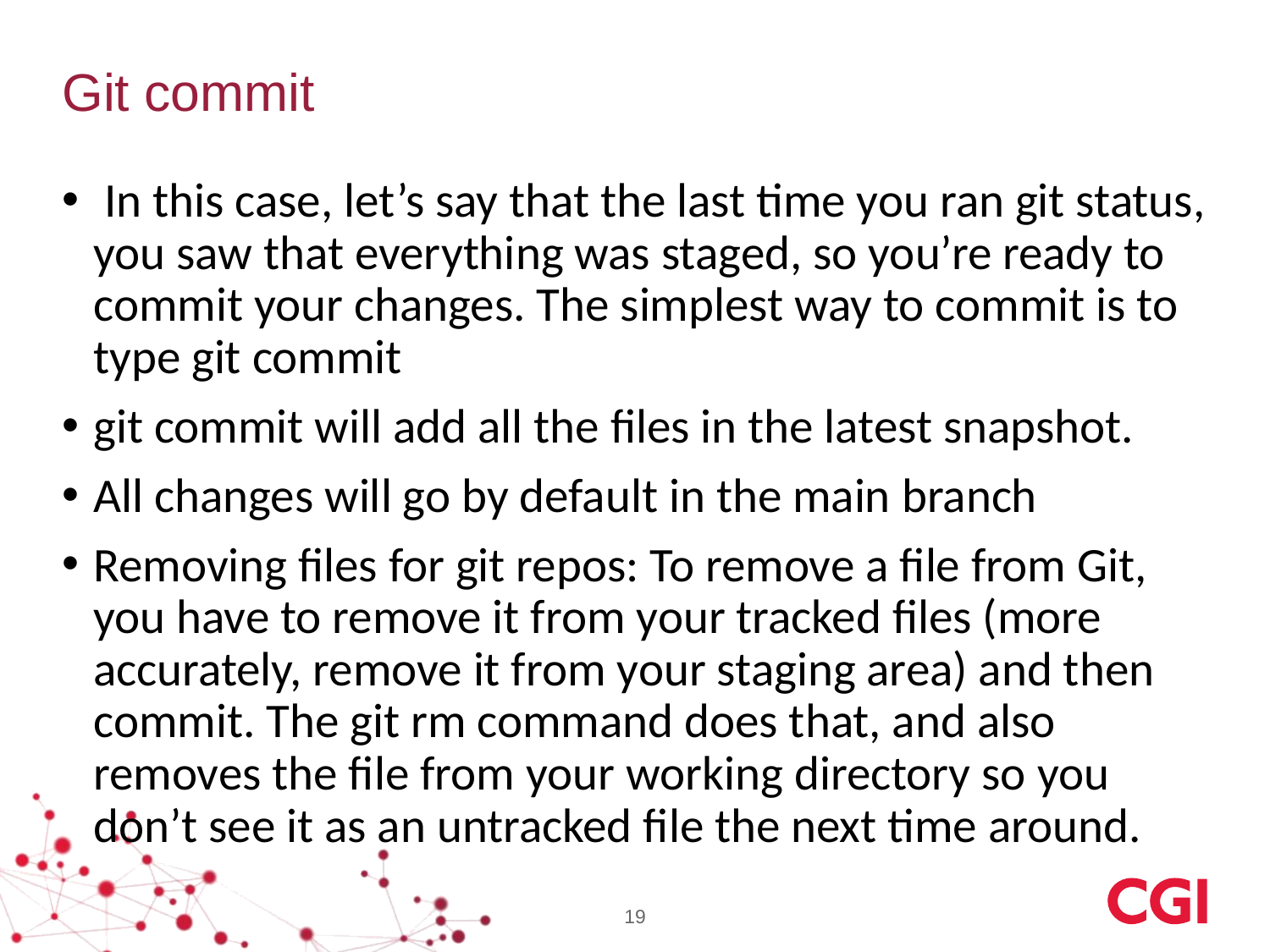

# Git commit
 In this case, let’s say that the last time you ran git status, you saw that everything was staged, so you’re ready to commit your changes. The simplest way to commit is to type git commit
git commit will add all the files in the latest snapshot.
All changes will go by default in the main branch
Removing files for git repos: To remove a file from Git, you have to remove it from your tracked files (more accurately, remove it from your staging area) and then commit. The git rm command does that, and also removes the file from your working directory so you don’t see it as an untracked file the next time around.

19